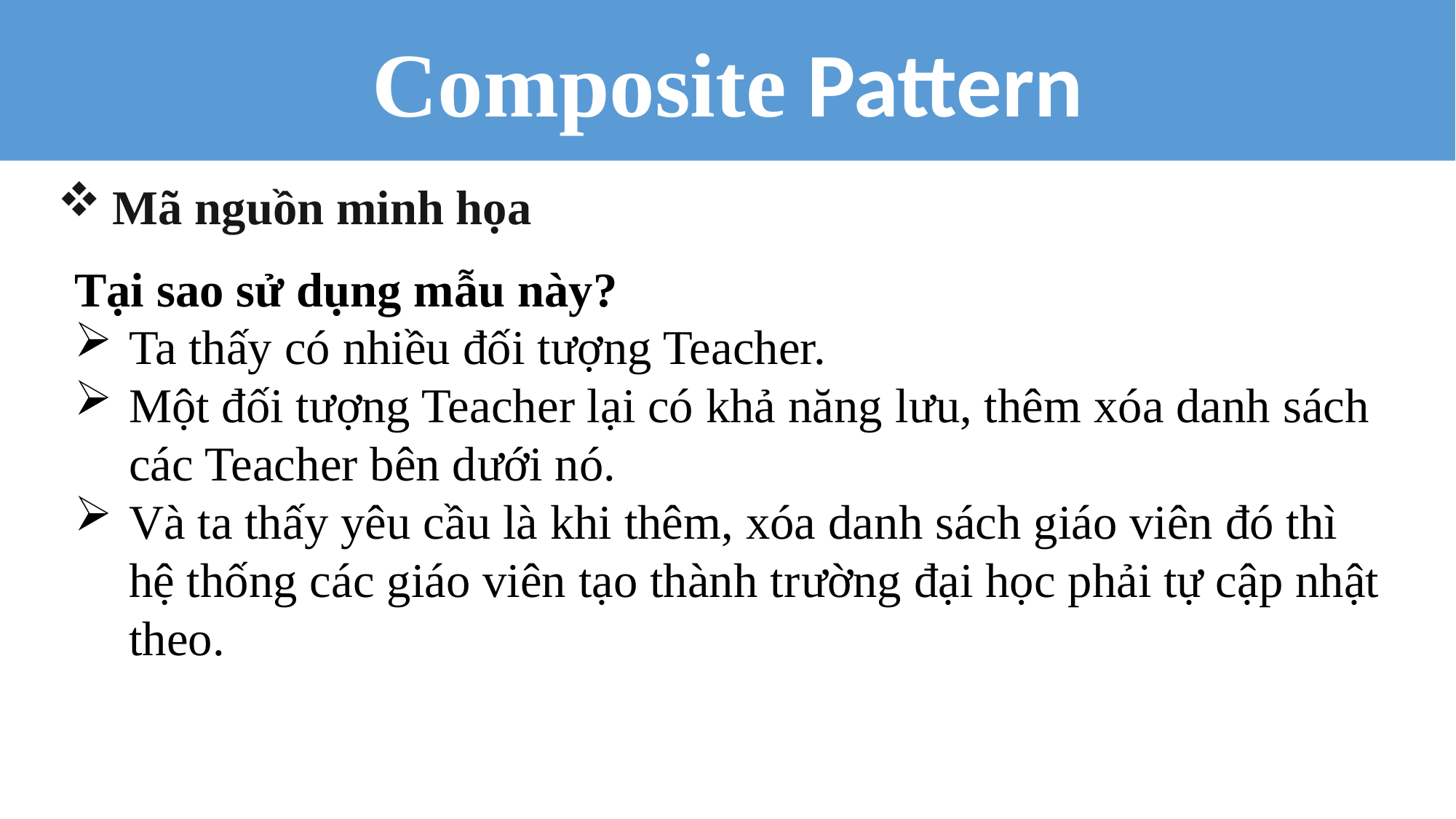

Composite Pattern
Mã nguồn minh họa
Tại sao sử dụng mẫu này?
Ta thấy có nhiều đối tượng Teacher.
Một đối tượng Teacher lại có khả năng lưu, thêm xóa danh sách các Teacher bên dưới nó.
Và ta thấy yêu cầu là khi thêm, xóa danh sách giáo viên đó thì hệ thống các giáo viên tạo thành trường đại học phải tự cập nhật theo.